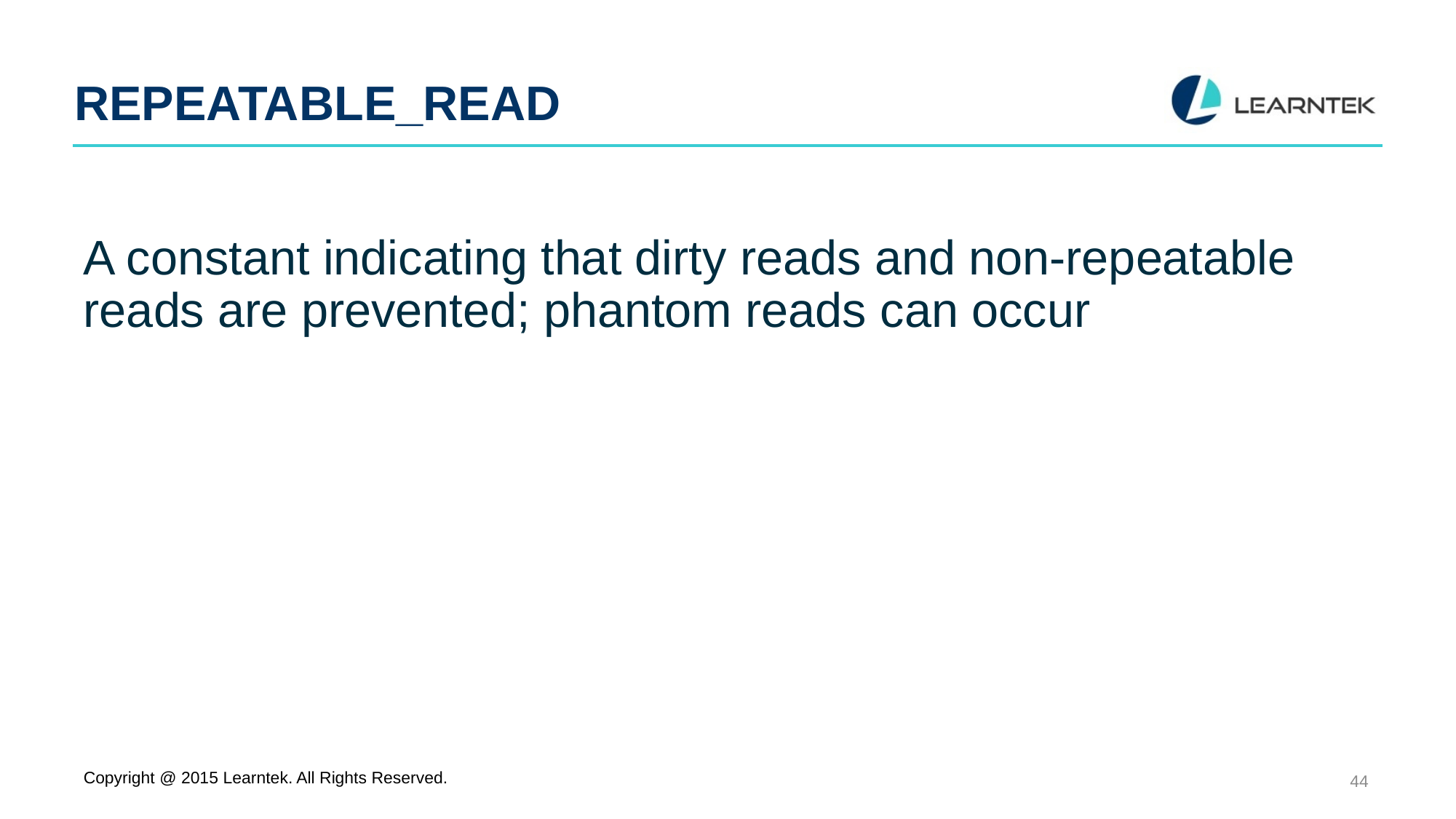

# REPEATABLE_READ
A constant indicating that dirty reads and non-repeatable reads are prevented; phantom reads can occur
Copyright @ 2015 Learntek. All Rights Reserved.
44